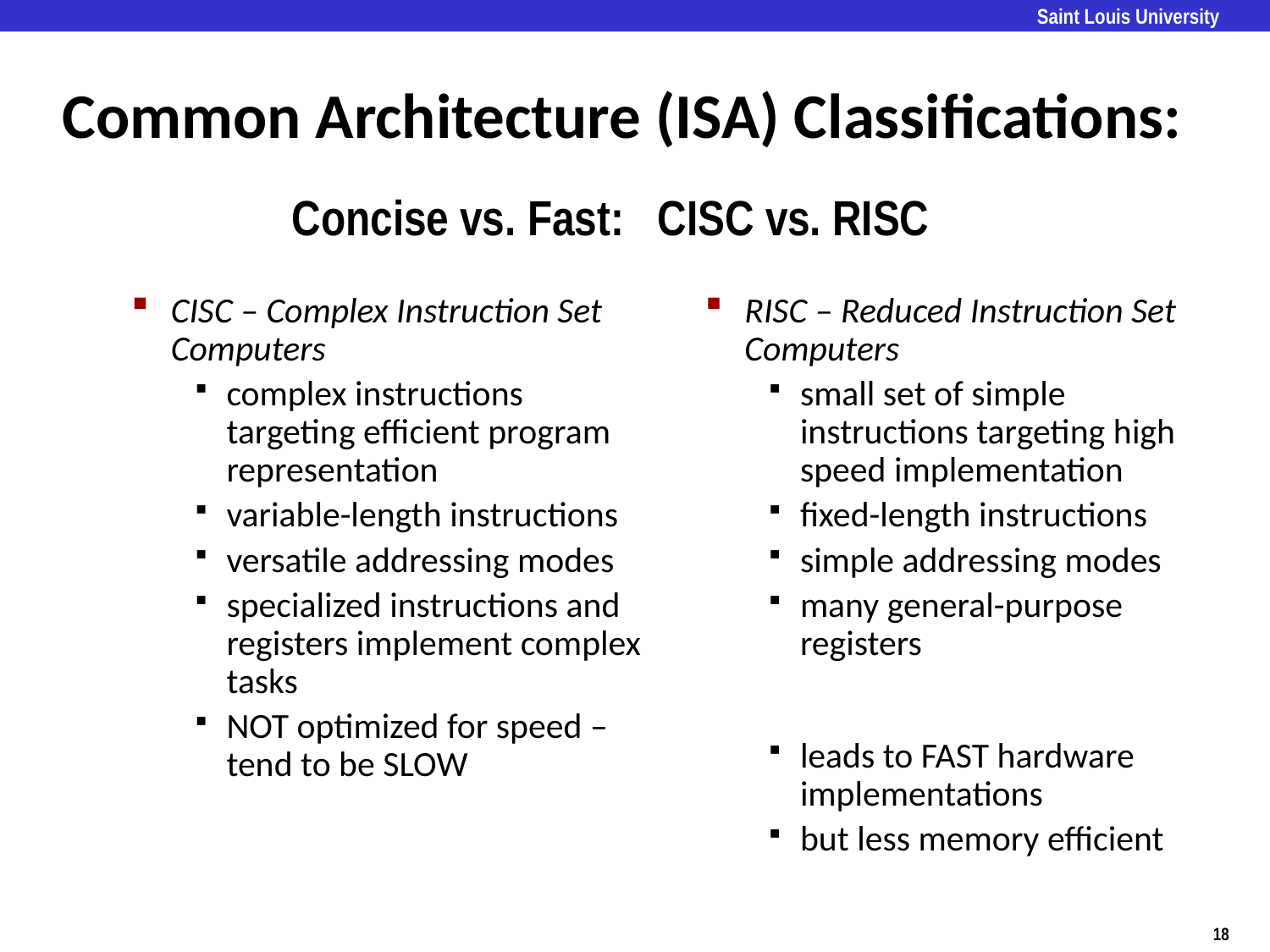

# Common Architecture (ISA) Classifications:
Concise vs. Fast:   CISC vs. RISC

CISC – Complex Instruction Set Computers
complex instructions targeting efficient program representation
variable-length instructions
versatile addressing modes
specialized instructions and registers implement complex tasks
NOT optimized for speed – tend to be SLOW

RISC – Reduced Instruction Set Computers
small set of simple instructions targeting high speed implementation
fixed-length instructions
simple addressing modes
many general-purpose registers

leads to FAST hardware implementations
but less memory efficient